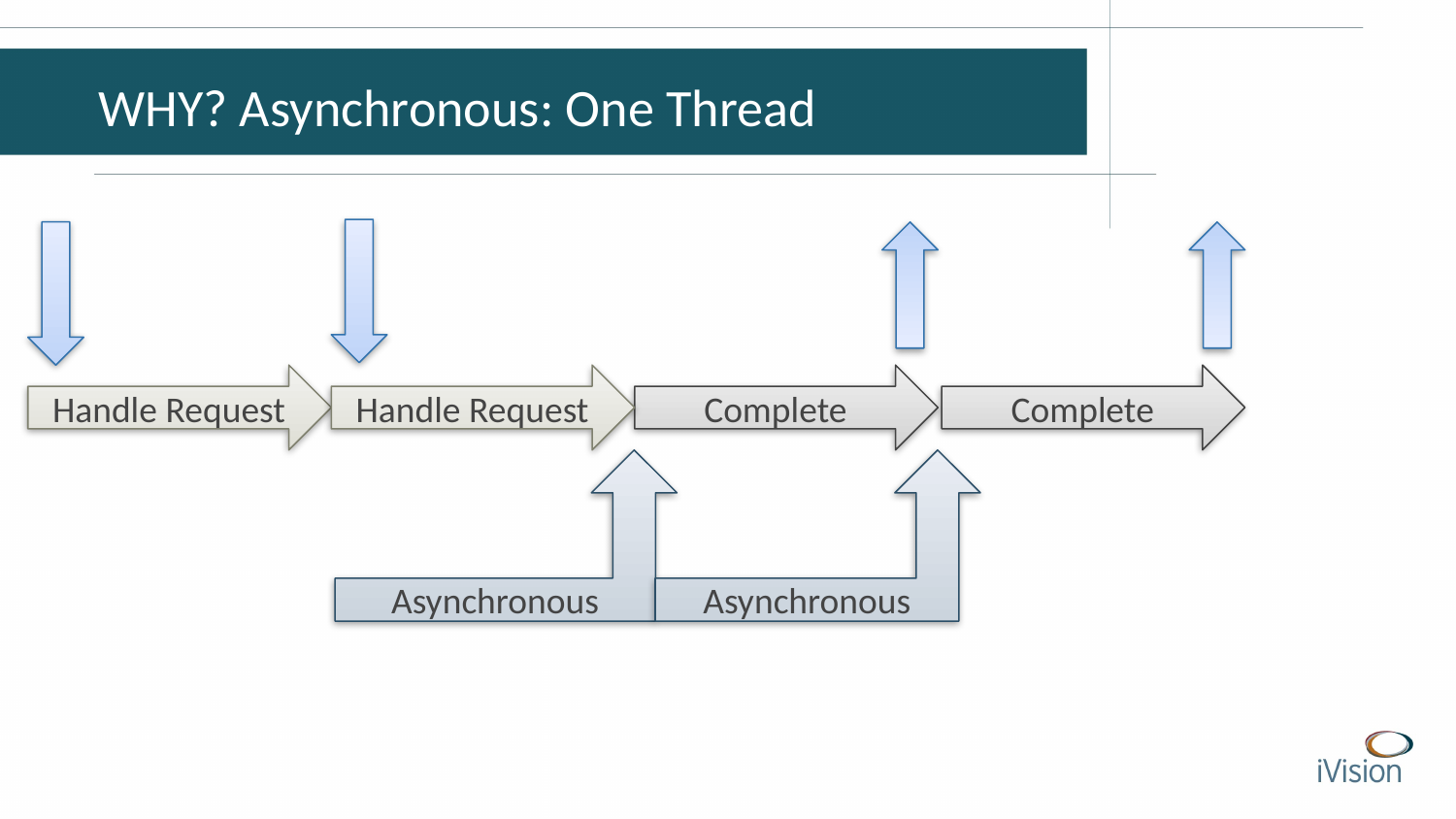

WHY? Asynchronous: One Thread

Handle Request
Handle Request
Complete
Complete
Asynchronous
Asynchronous